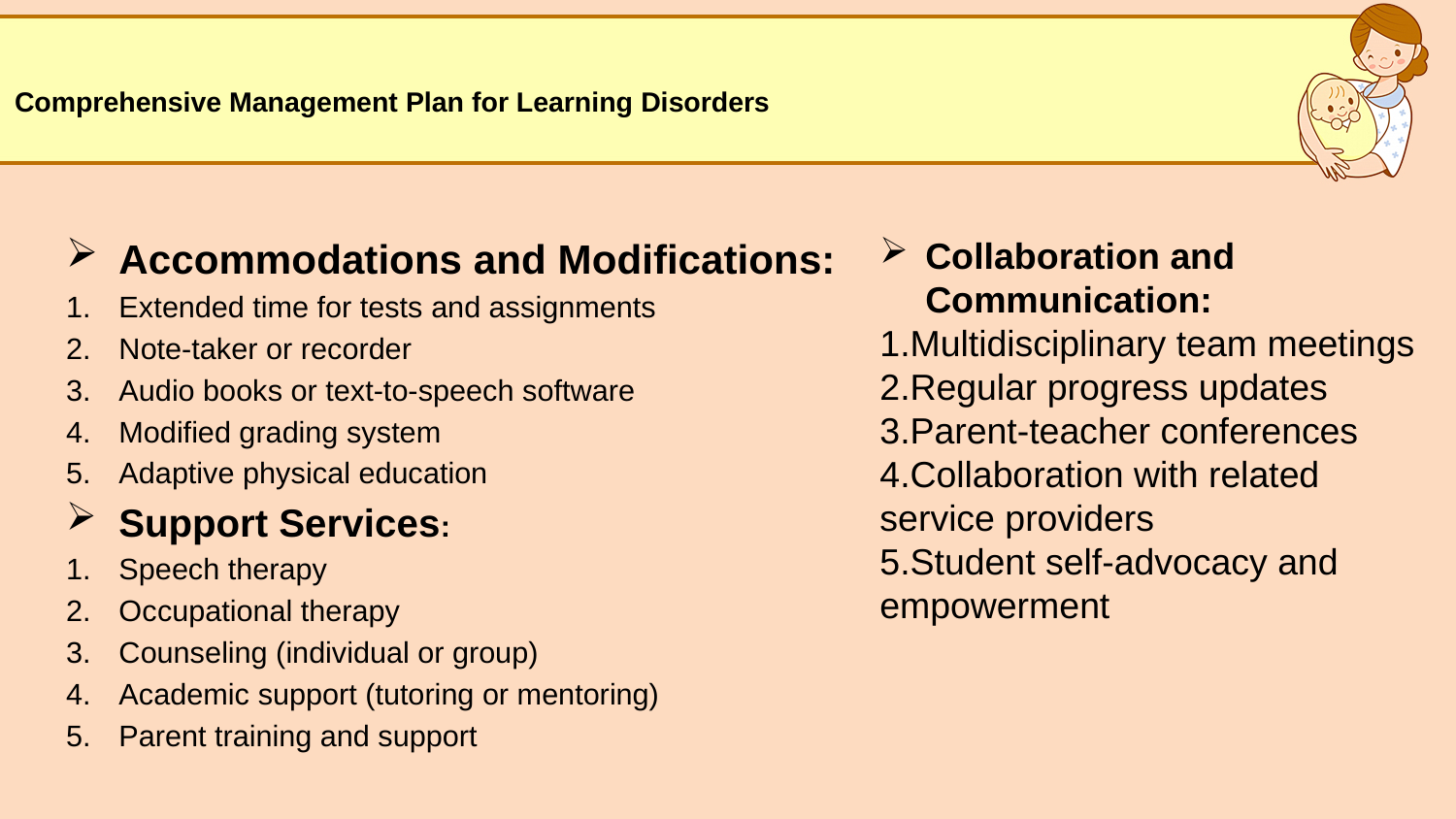

# Comprehensive Management Plan for Learning Disorders
Collaboration and Communication:
Multidisciplinary team meetings
Regular progress updates
Parent-teacher conferences
Collaboration with related service providers
Student self-advocacy and empowerment
Accommodations and Modifications:
Extended time for tests and assignments
Note-taker or recorder
Audio books or text-to-speech software
Modified grading system
Adaptive physical education
Support Services:
Speech therapy
Occupational therapy
Counseling (individual or group)
Academic support (tutoring or mentoring)
Parent training and support